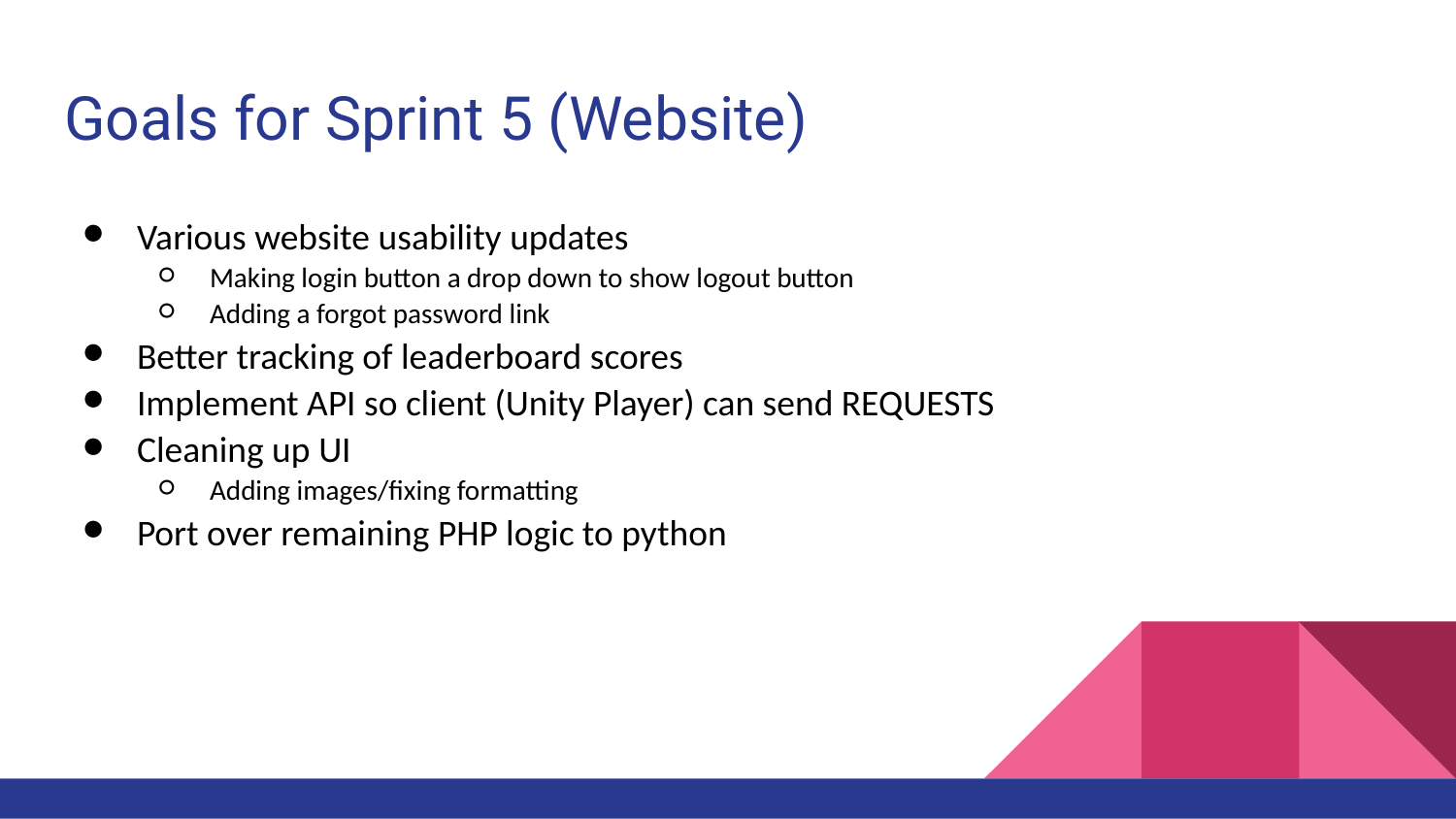

# Goals for Sprint 5 (Website)
Various website usability updates
Making login button a drop down to show logout button
Adding a forgot password link
Better tracking of leaderboard scores
Implement API so client (Unity Player) can send REQUESTS
Cleaning up UI
Adding images/fixing formatting
Port over remaining PHP logic to python